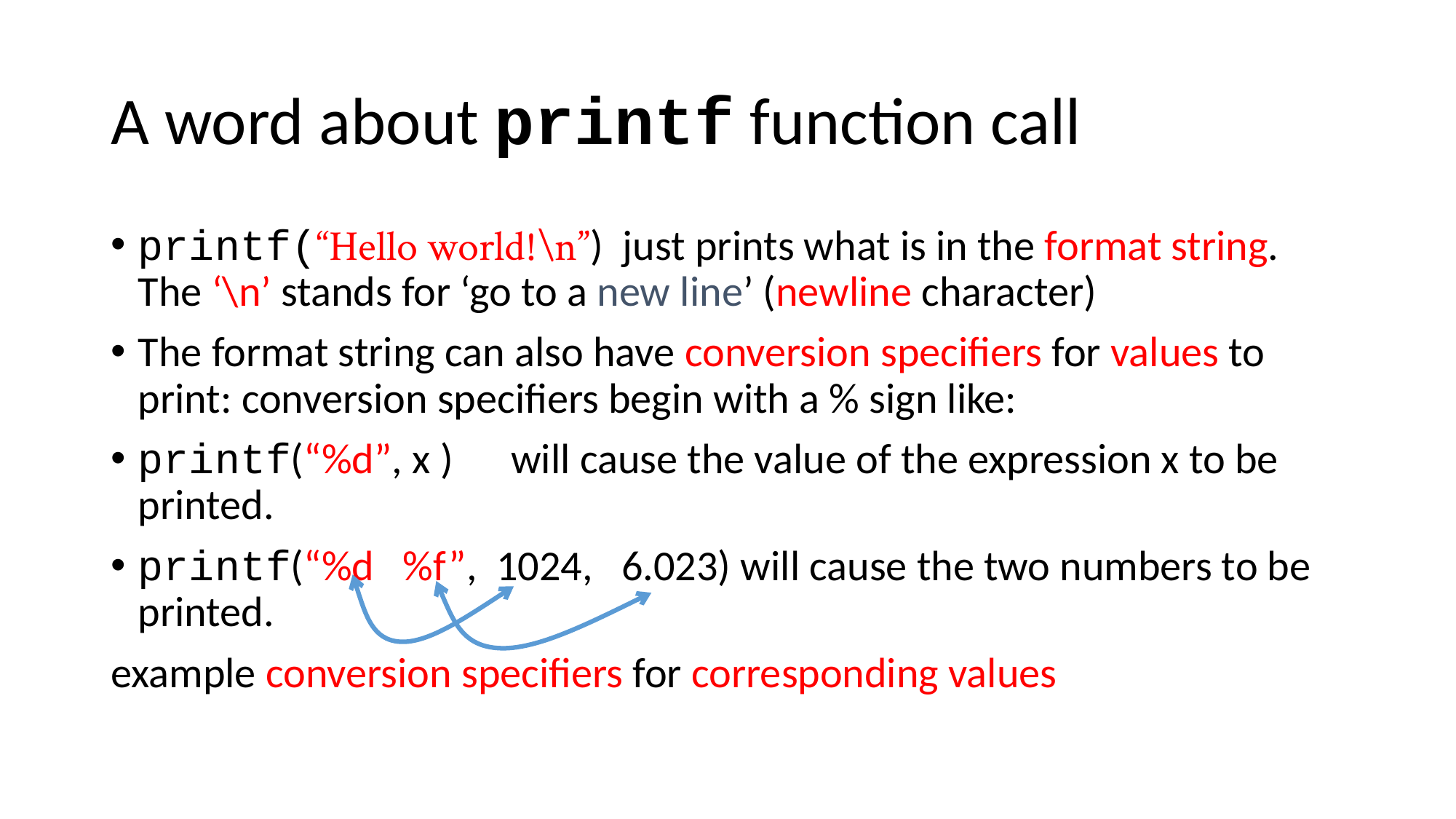

# A word about printf function call
printf(“Hello world!\n”)  just prints what is in the format string. The ‘\n’ stands for ‘go to a new line’ (newline character)
The format string can also have conversion specifiers for values to print: conversion specifiers begin with a % sign like:
printf(“%d”, x )      will cause the value of the expression x to be printed.
printf(“%d   %f”,  1024,   6.023) will cause the two numbers to be printed.
example conversion specifiers for corresponding values